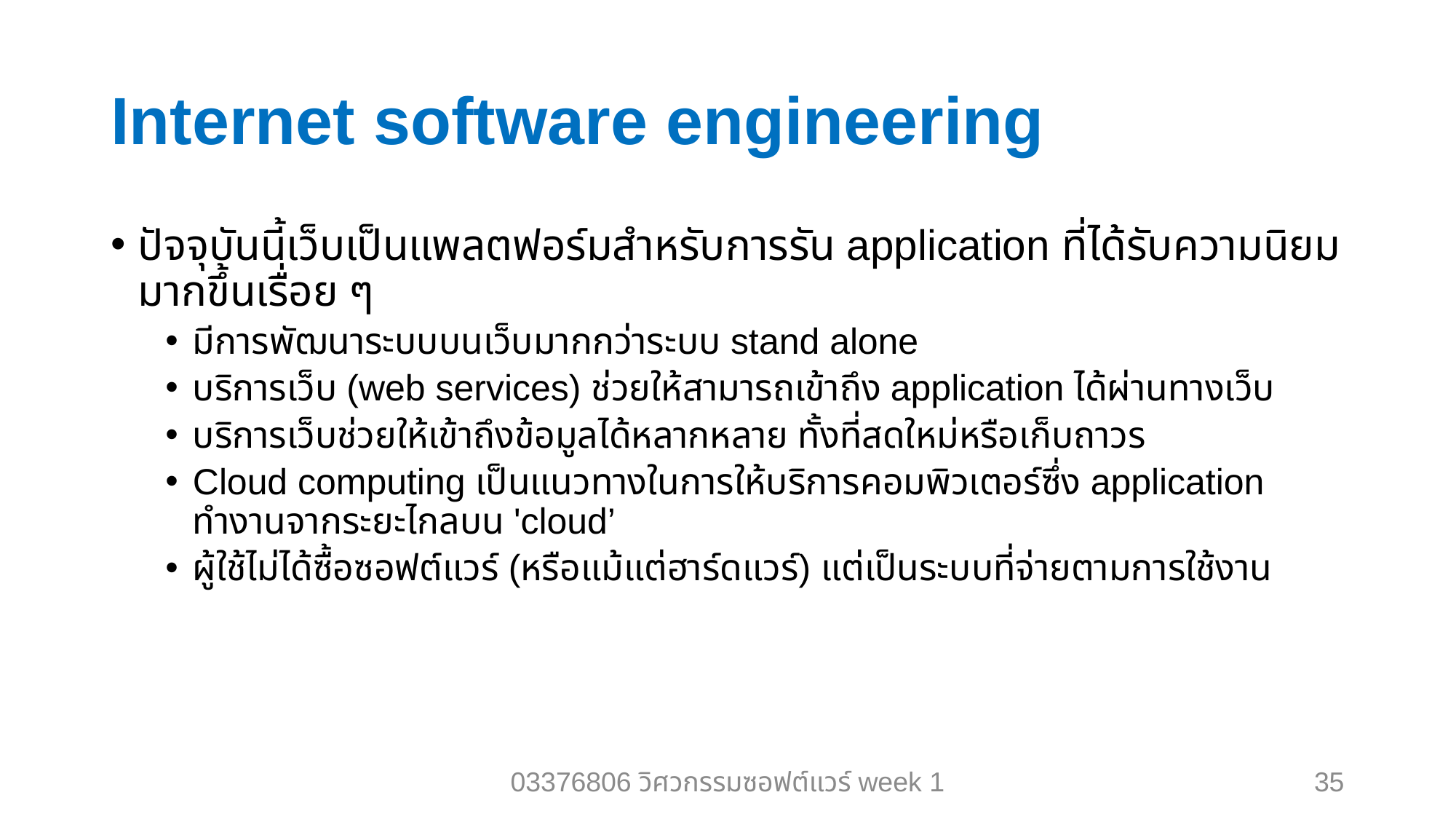

# Internet software engineering
ปัจจุบันนี้เว็บเป็นแพลตฟอร์มสำหรับการรัน application ที่ได้รับความนิยมมากขึ้นเรื่อย ๆ
มีการพัฒนาระบบบนเว็บมากกว่าระบบ stand alone
บริการเว็บ (web services) ช่วยให้สามารถเข้าถึง application ได้ผ่านทางเว็บ
บริการเว็บช่วยให้เข้าถึงข้อมูลได้หลากหลาย ทั้งที่สดใหม่หรือเก็บถาวร
Cloud computing เป็นแนวทางในการให้บริการคอมพิวเตอร์ซึ่ง application ทำงานจากระยะไกลบน 'cloud’
ผู้ใช้ไม่ได้ซื้อซอฟต์แวร์ (หรือแม้แต่ฮาร์ดแวร์) แต่เป็นระบบที่จ่ายตามการใช้งาน
03376806 วิศวกรรมซอฟต์แวร์ week 1
35